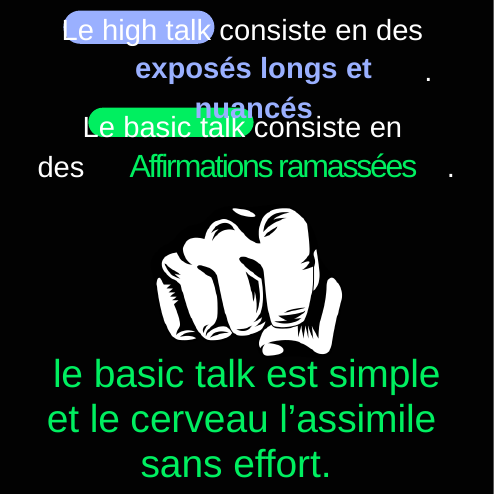

Le high talk consiste en des
                                             .

exposés longs et nuancés
Le basic talk consiste en
des                                            .

Affirmations ramassées

le basic talk est simple
et le cerveau l’assimile
sans effort.